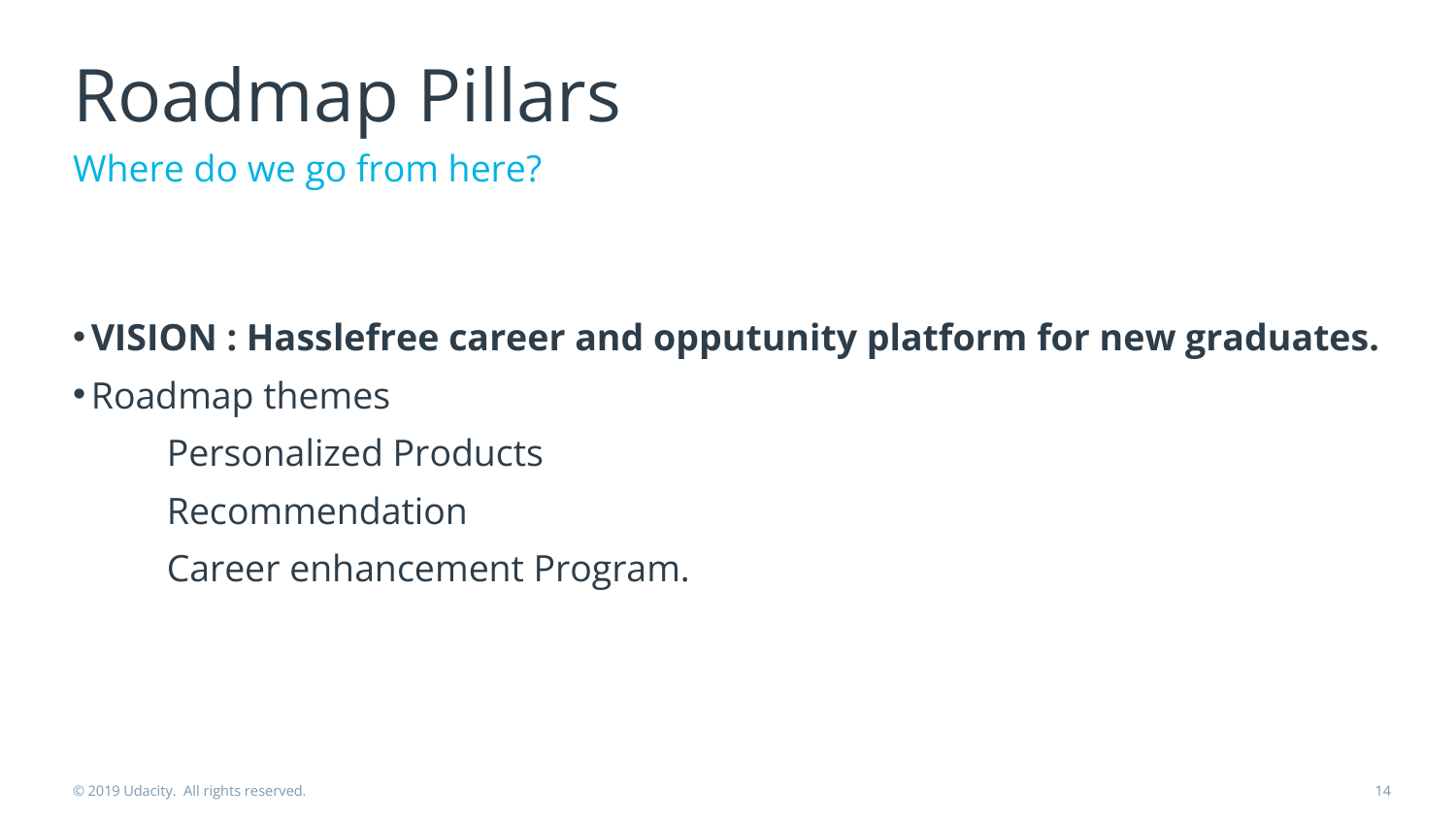

# Roadmap Pillars
Where do we go from here?
VISION : Hasslefree career and opputunity platform for new graduates.
Roadmap themes
        Personalized Products
        Recommendation
        Career enhancement Program.
© 2019 Udacity.  All rights reserved.
14